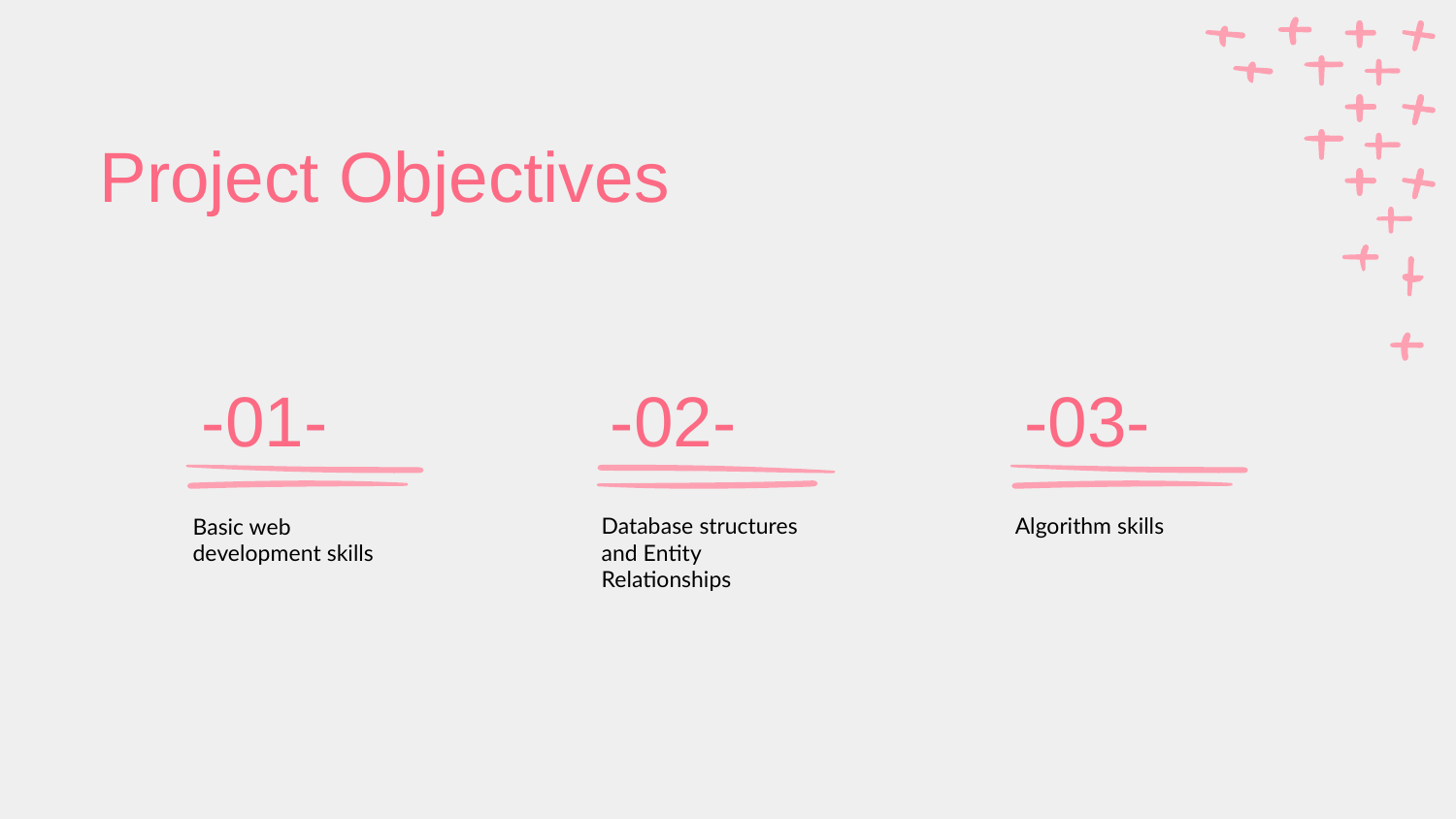

Project Objectives
-01-
-02-
-03-

Database structures and Entity Relationships
Algorithm skills
Basic web development skills